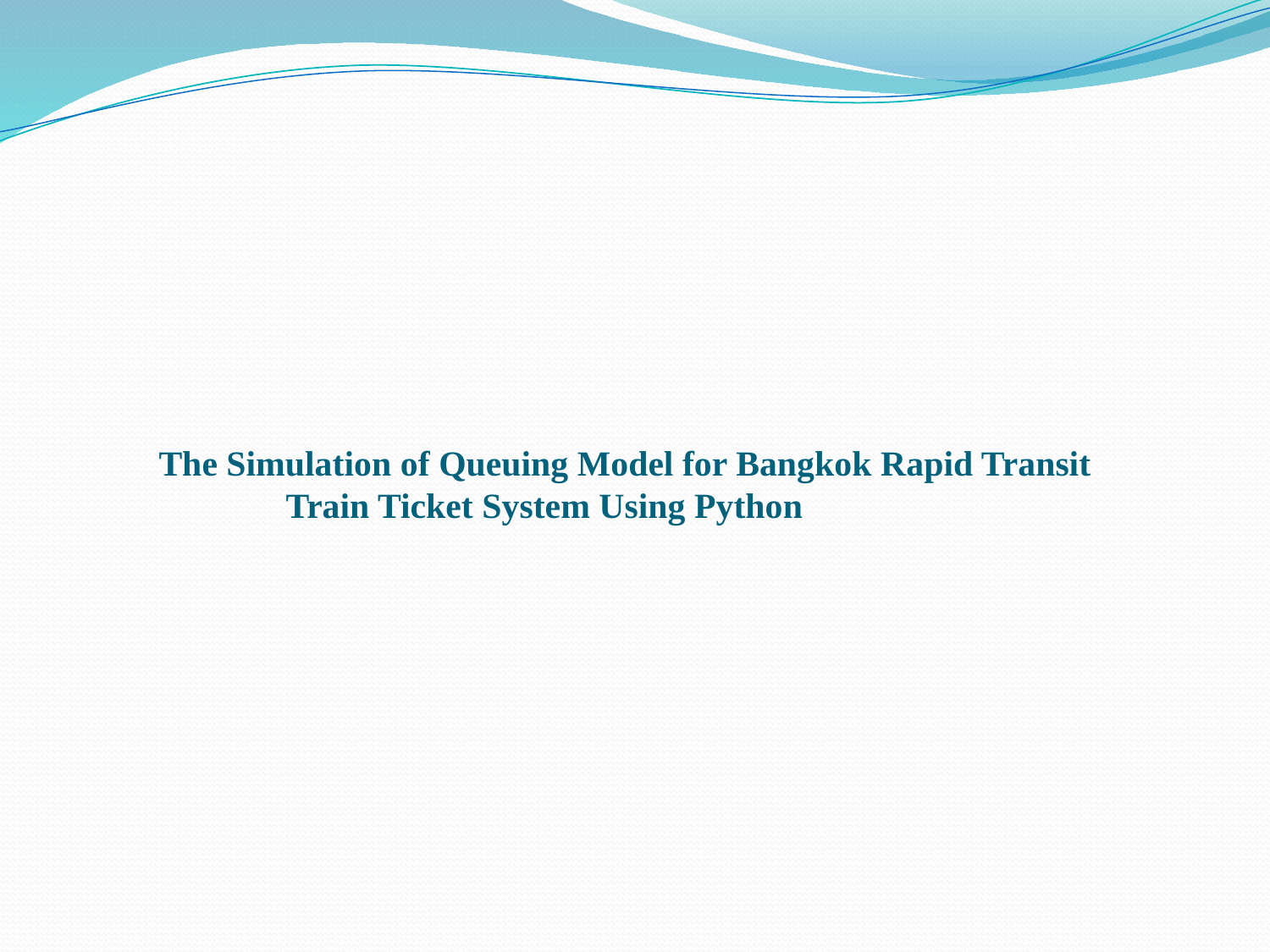

# The Simulation of Queuing Model for Bangkok Rapid Transit 	Train Ticket System Using Python